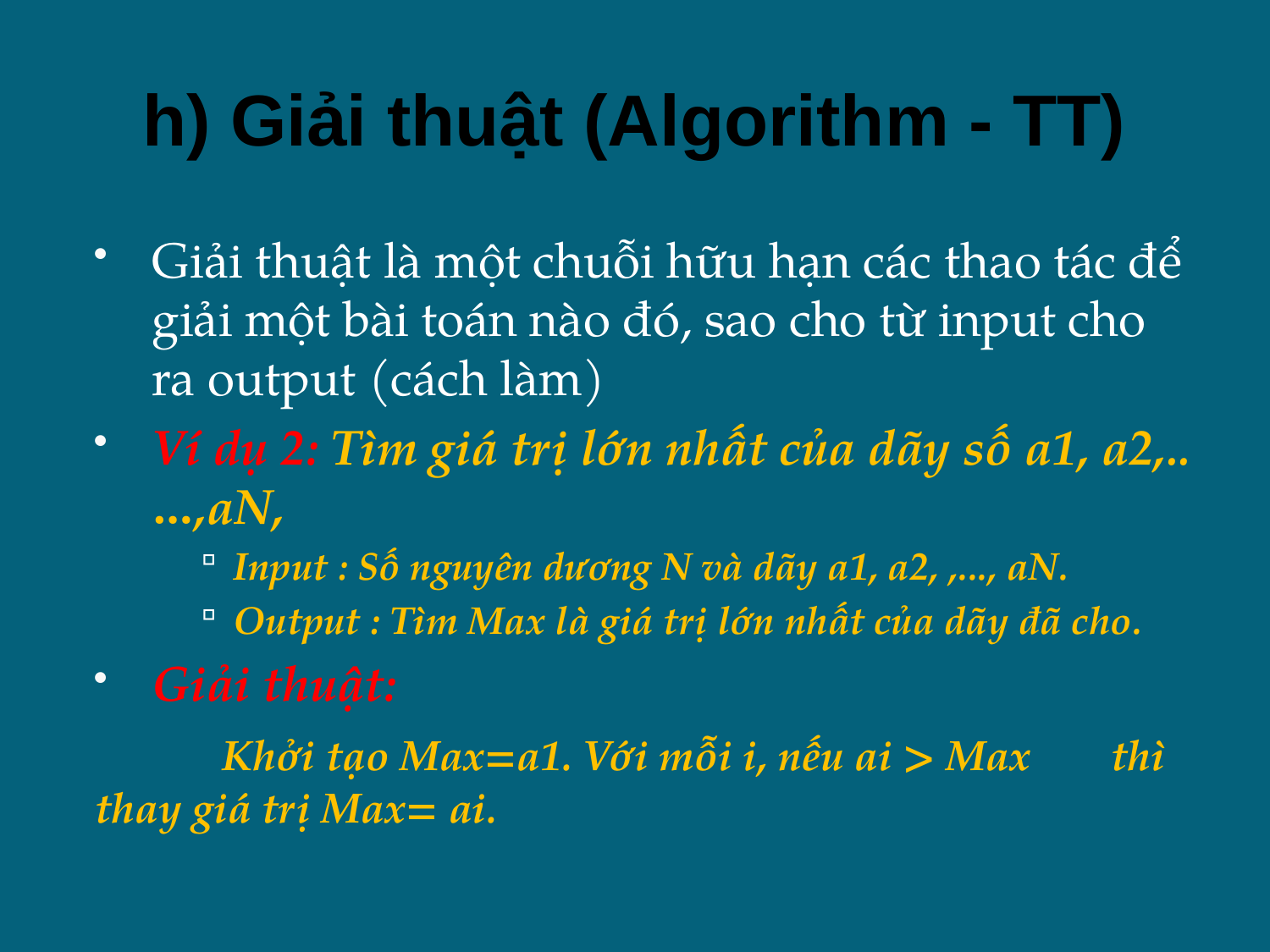

# h) Giải thuật (Algorithm - TT)
Giải thuật là một chuỗi hữu hạn các thao tác để giải một bài toán nào đó, sao cho từ input cho ra output (cách làm)
Ví dụ 2: Tìm giá trị lớn nhất của dãy số a1, a2,..…,aN,
Input : Số nguyên dương N và dãy a1, a2, ,..., aN.
Output : Tìm Max là giá trị lớn nhất của dãy đã cho.
Giải thuật:
	Khởi tạo Max=a1. Với mỗi i, nếu ai > Max 	thì thay giá trị Max= ai.